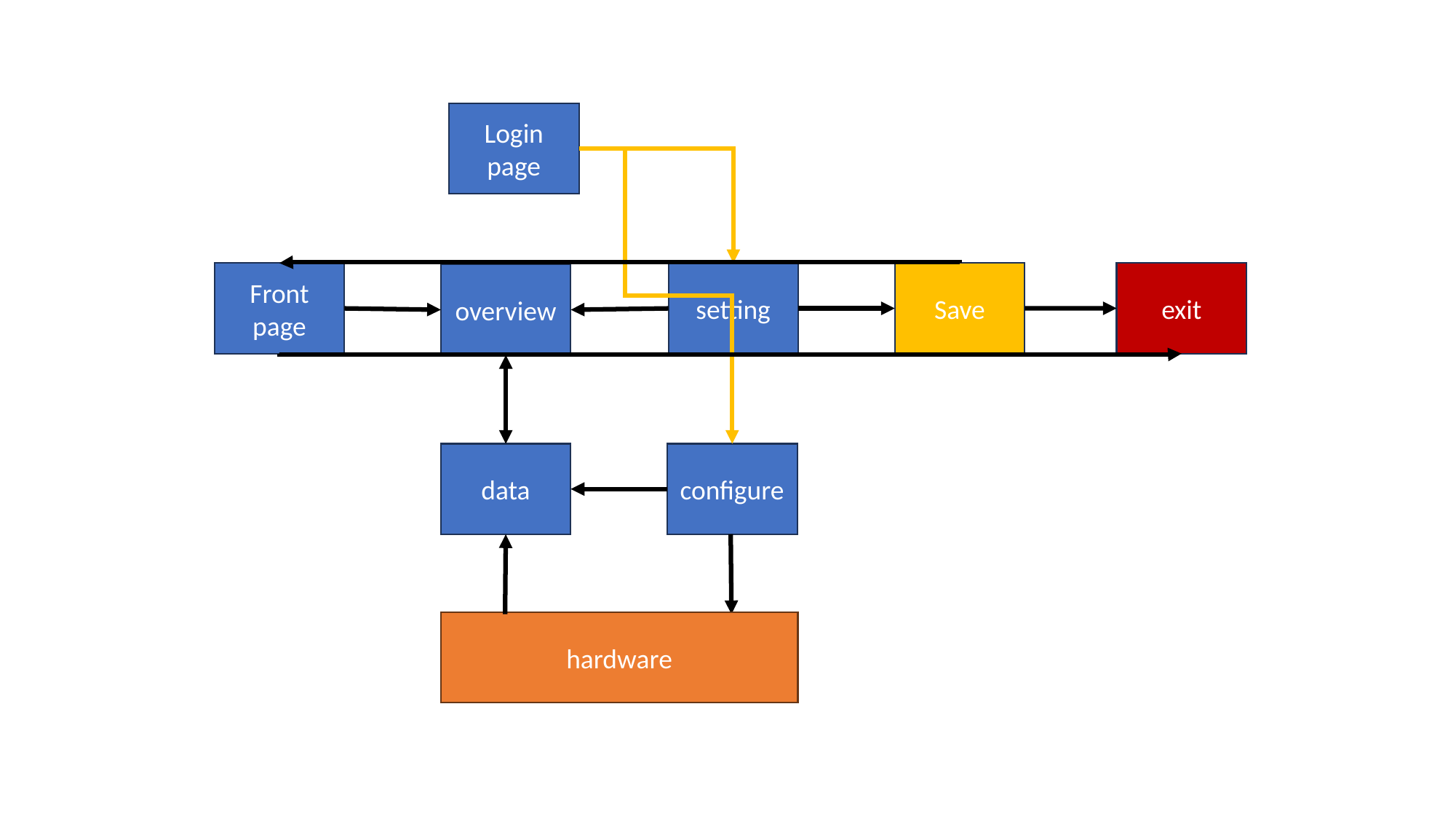

Login
page
exit
Front page
setting
Save
overview
data
configure
hardware